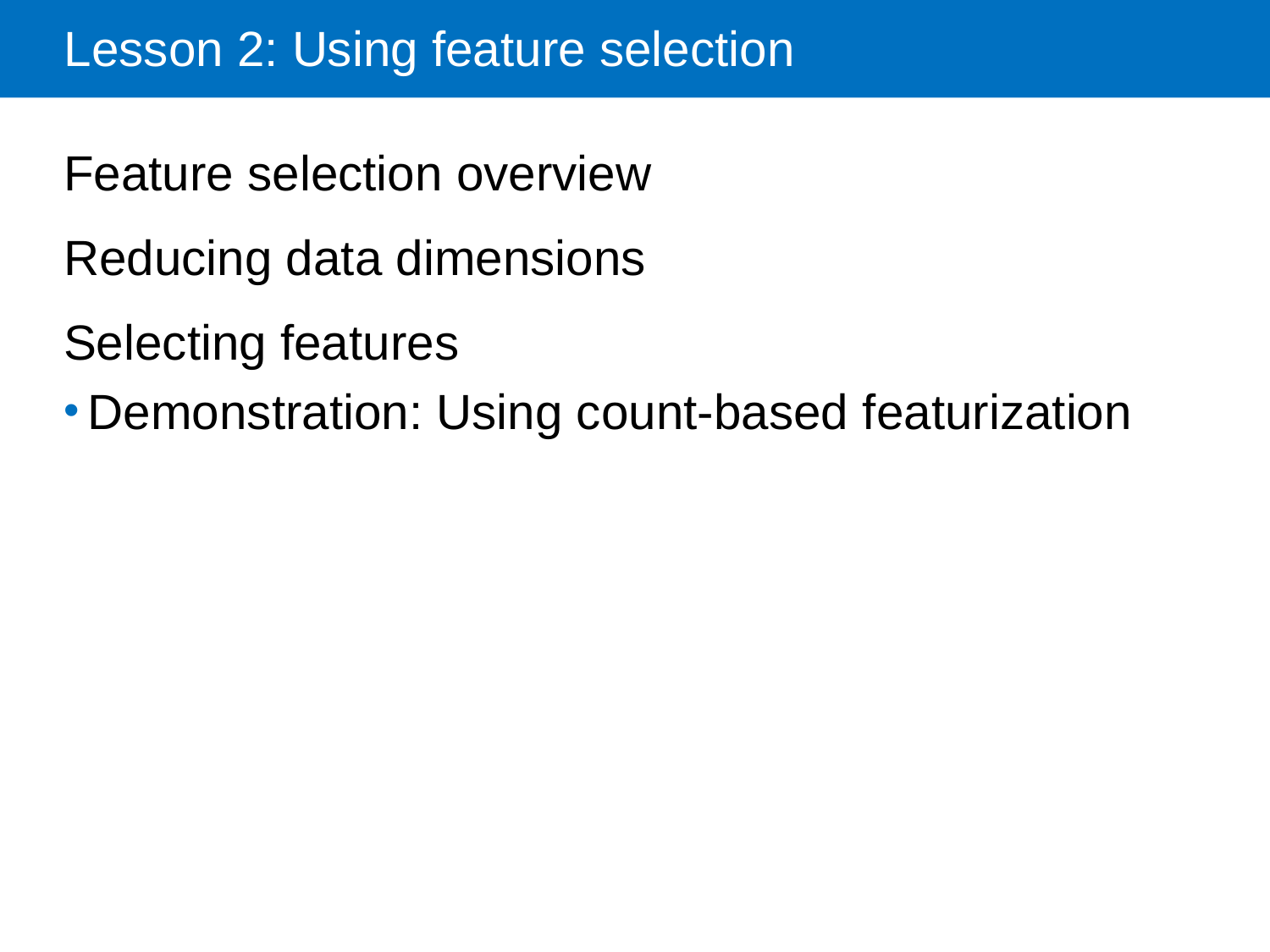

# Lesson 2: Using feature selection
Feature selection overview
Reducing data dimensions
Selecting features
Demonstration: Using count-based featurization